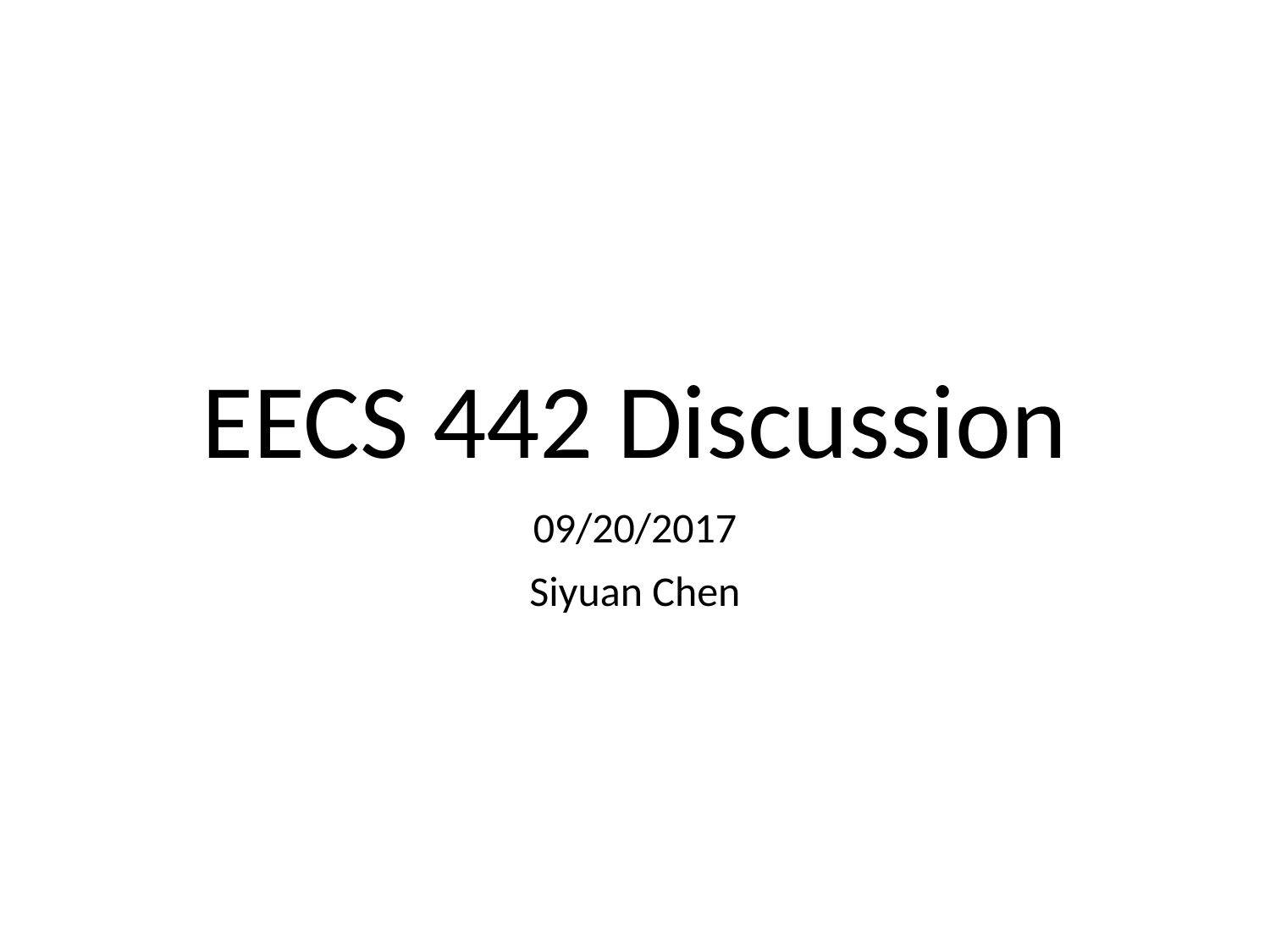

# EECS 442 Discussion
09/20/2017
Siyuan Chen